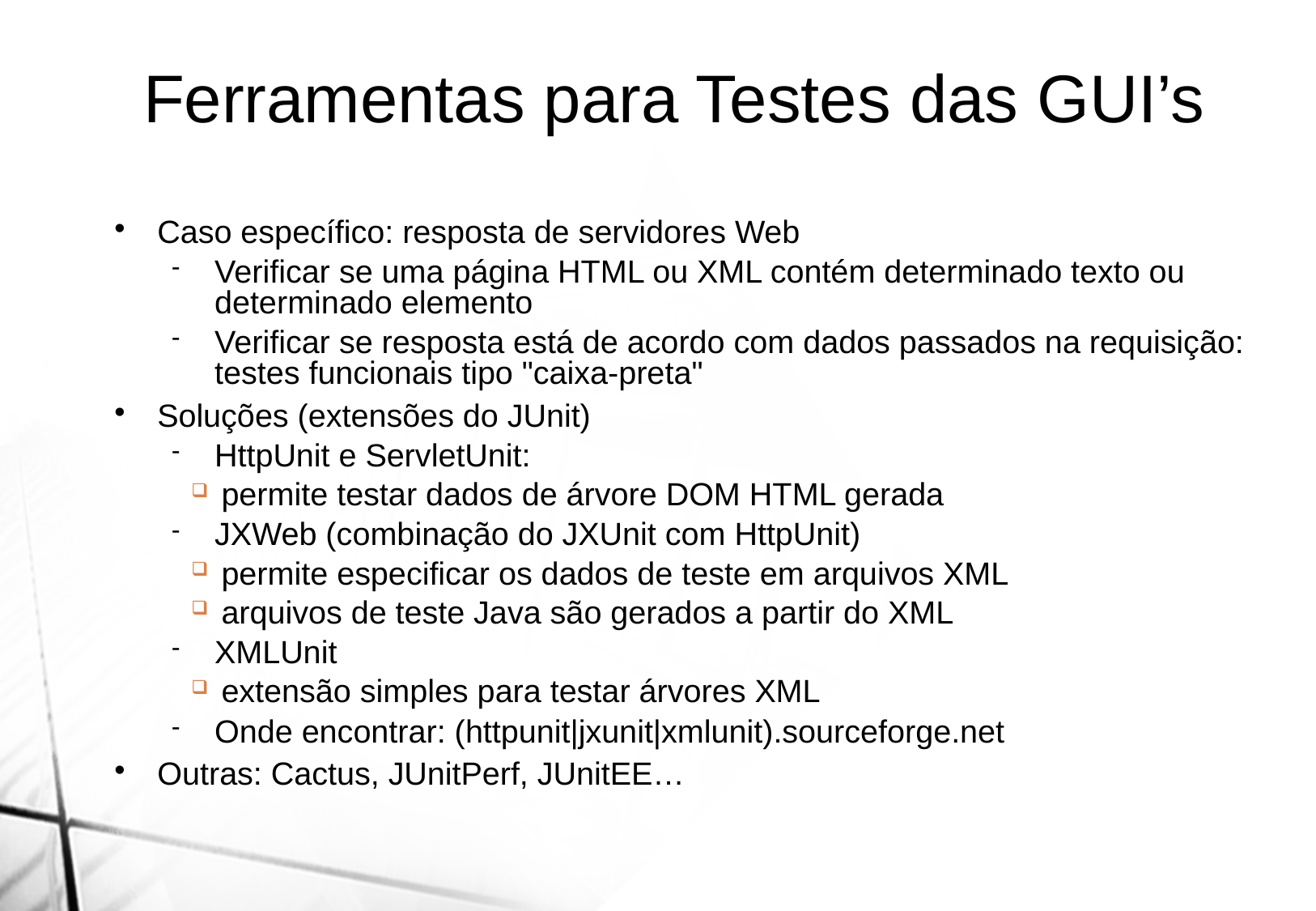

Ferramentas para Testes das GUI’s
Caso específico: resposta de servidores Web
Verificar se uma página HTML ou XML contém determinado texto ou determinado elemento
Verificar se resposta está de acordo com dados passados na requisição: testes funcionais tipo "caixa-preta"
Soluções (extensões do JUnit)
HttpUnit e ServletUnit:
permite testar dados de árvore DOM HTML gerada
JXWeb (combinação do JXUnit com HttpUnit)
permite especificar os dados de teste em arquivos XML
arquivos de teste Java são gerados a partir do XML
XMLUnit
extensão simples para testar árvores XML
Onde encontrar: (httpunit|jxunit|xmlunit).sourceforge.net
Outras: Cactus, JUnitPerf, JUnitEE…